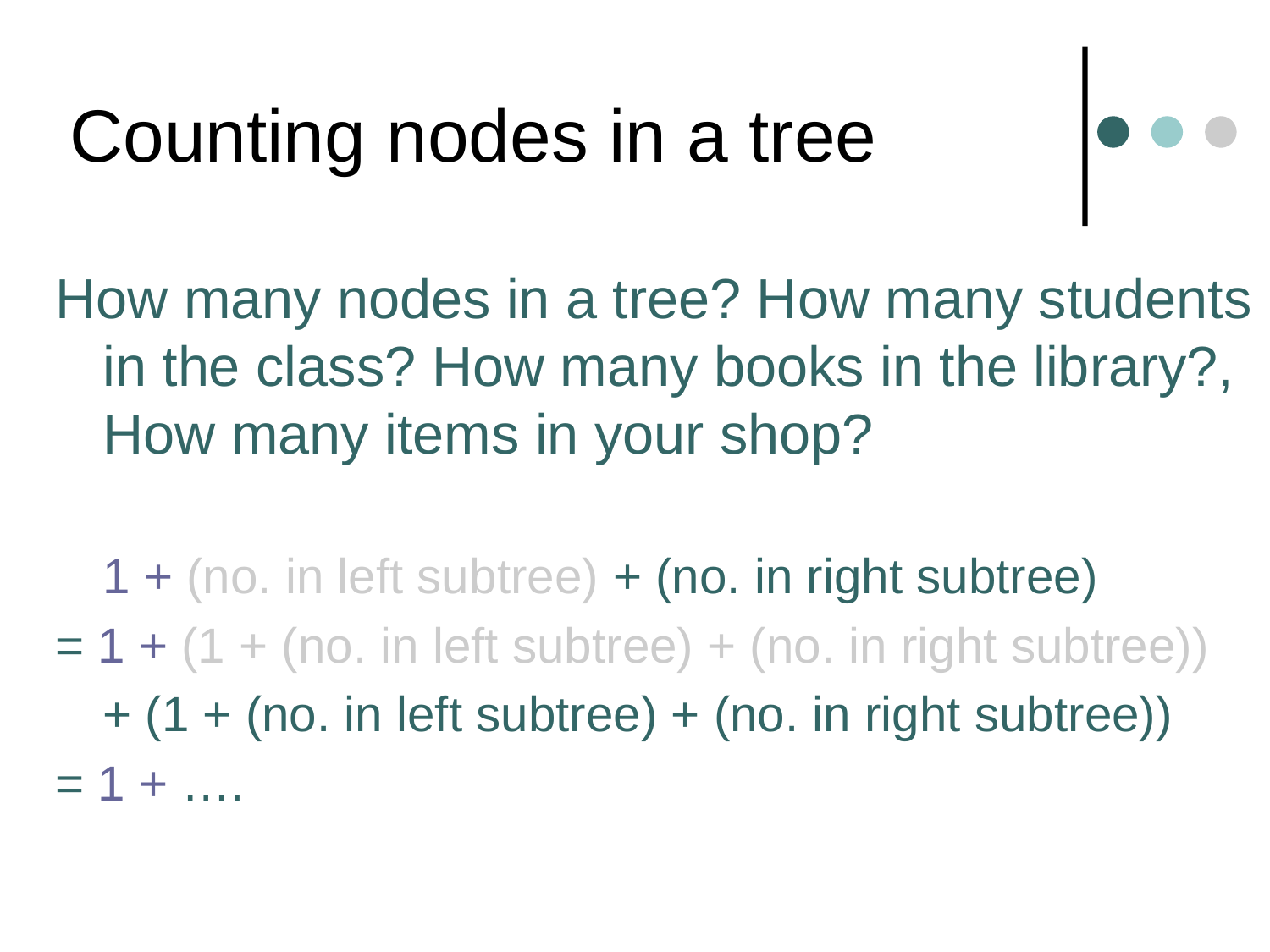

# Counting nodes in a tree
How many nodes in a tree? How many students in the class? How many books in the library?, How many items in your shop?
1 + (no. in left subtree) + (no. in right subtree)
= 1 + (1 + (no. in left subtree) + (no. in right subtree))
	+ (1 + (no. in left subtree) + (no. in right subtree))
= 1 + ….